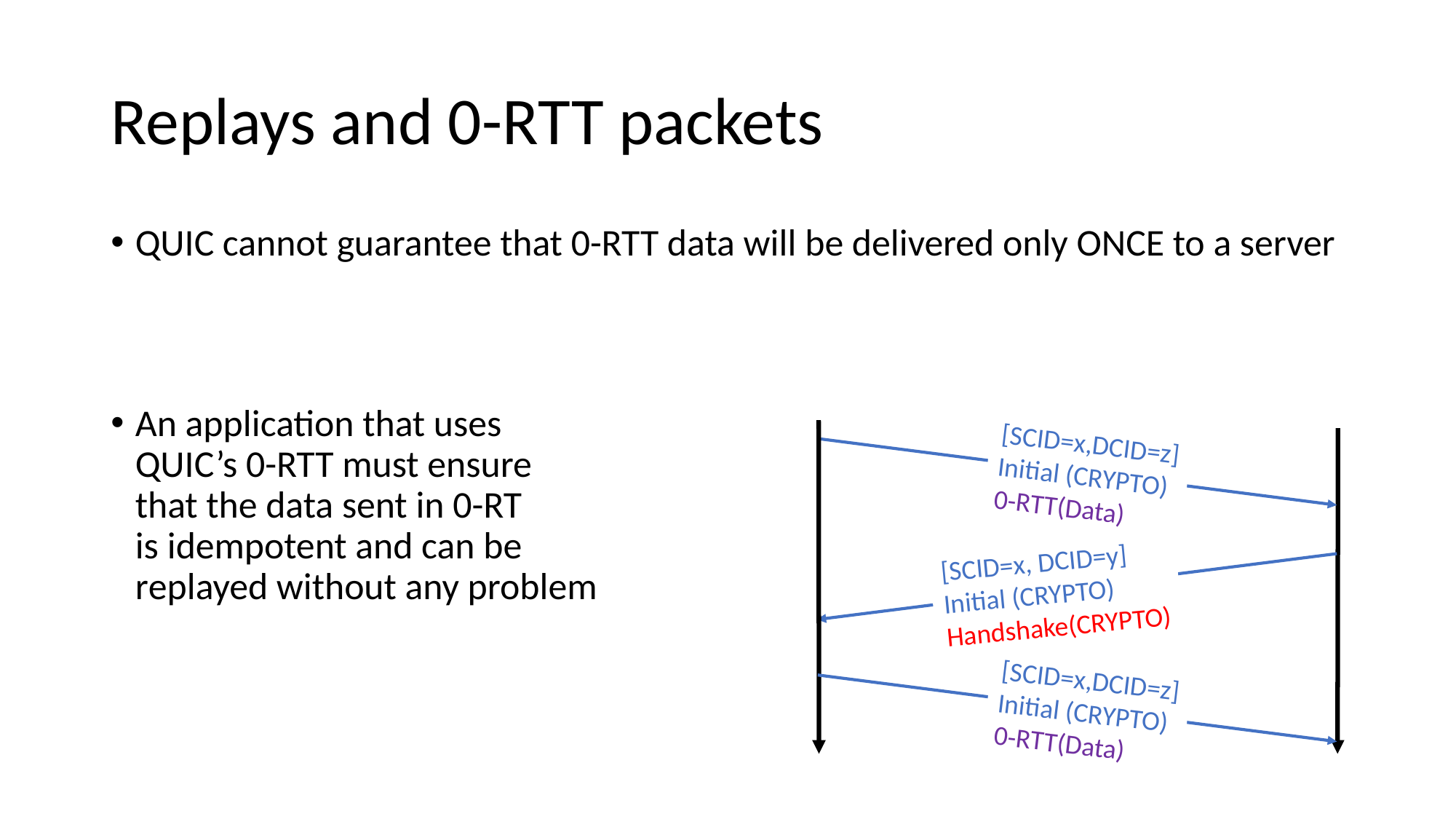

# Replays and 0-RTT packets
QUIC cannot guarantee that 0-RTT data will be delivered only ONCE to a server
An application that uses
QUIC’s 0-RTT must ensure
that the data sent in 0-RT
is idempotent and can be
replayed without any problem

[SCID=x,DCID=z]
Initial (CRYPTO)
0-RTT(Data)

[SCID=x, DCID=y]
Initial (CRYPTO)
Handshake(CRYPTO)
[SCID=x,DCID=z]
Initial (CRYPTO)
0-RTT(Data)